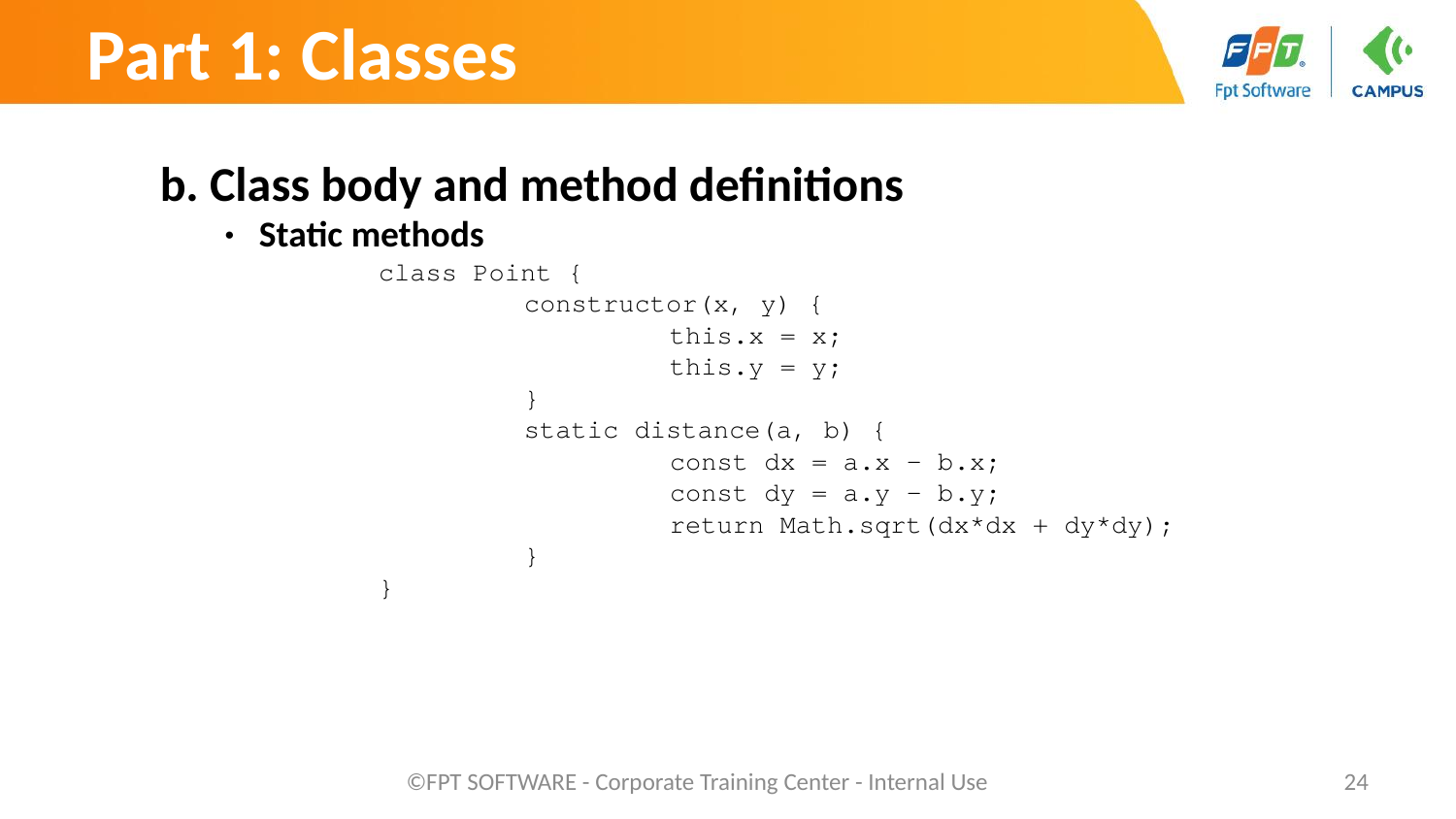

Part 1: Classes
b. Class body and method definitions
Static methods
		class Point {
  			constructor(x, y) {
    				this.x = x;
    				this.y = y;
  			}
  			static distance(a, b) {
    				const dx = a.x - b.x;
    				const dy = a.y - b.y;
    				return Math.sqrt(dx*dx + dy*dy);
  			}
		}
©FPT SOFTWARE - Corporate Training Center - Internal Use
24